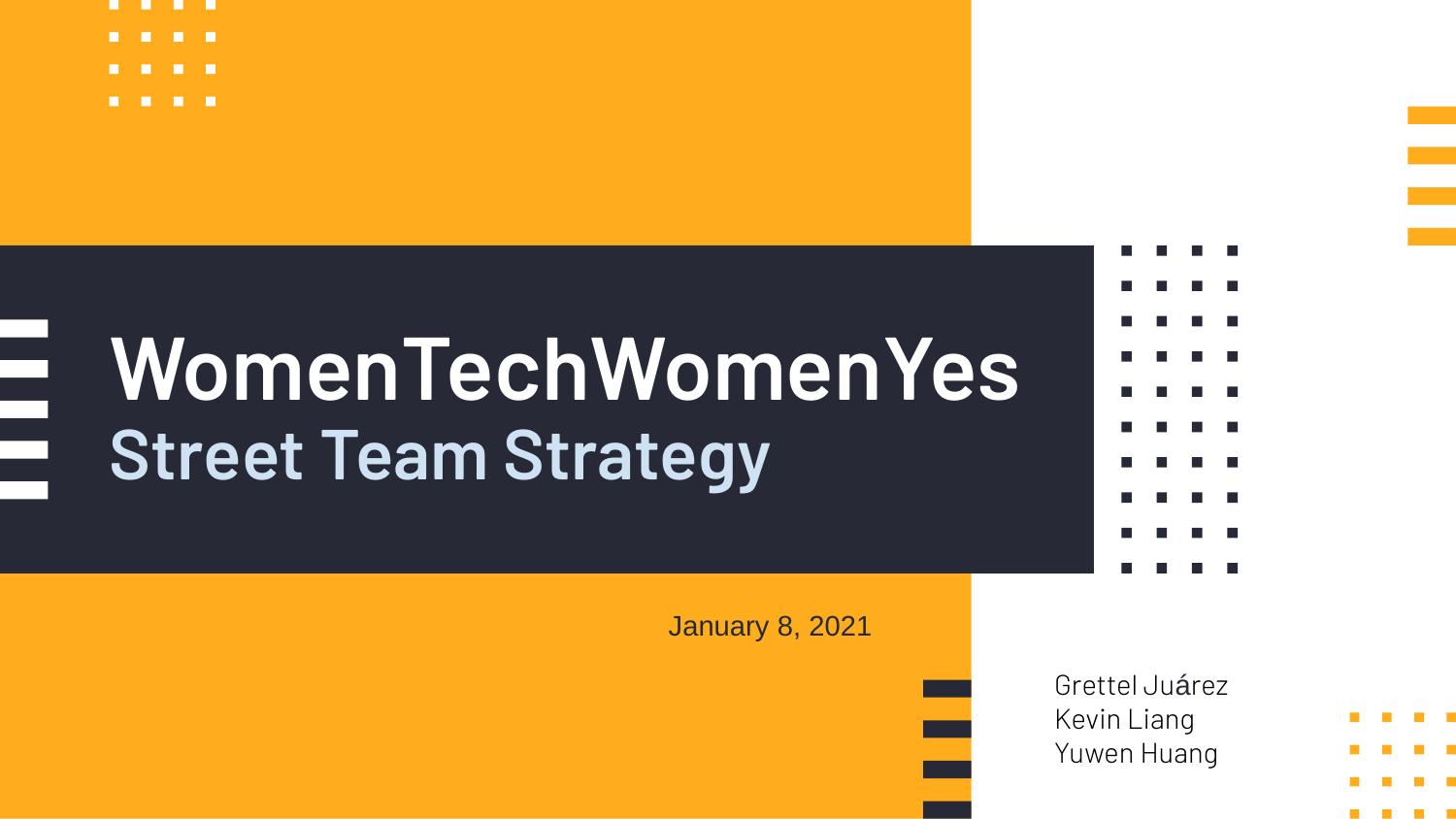

# WomenTechWomenYes
Street Team Strategy
January 8, 2021
Grettel Juárez
Kevin Liang
Yuwen Huang